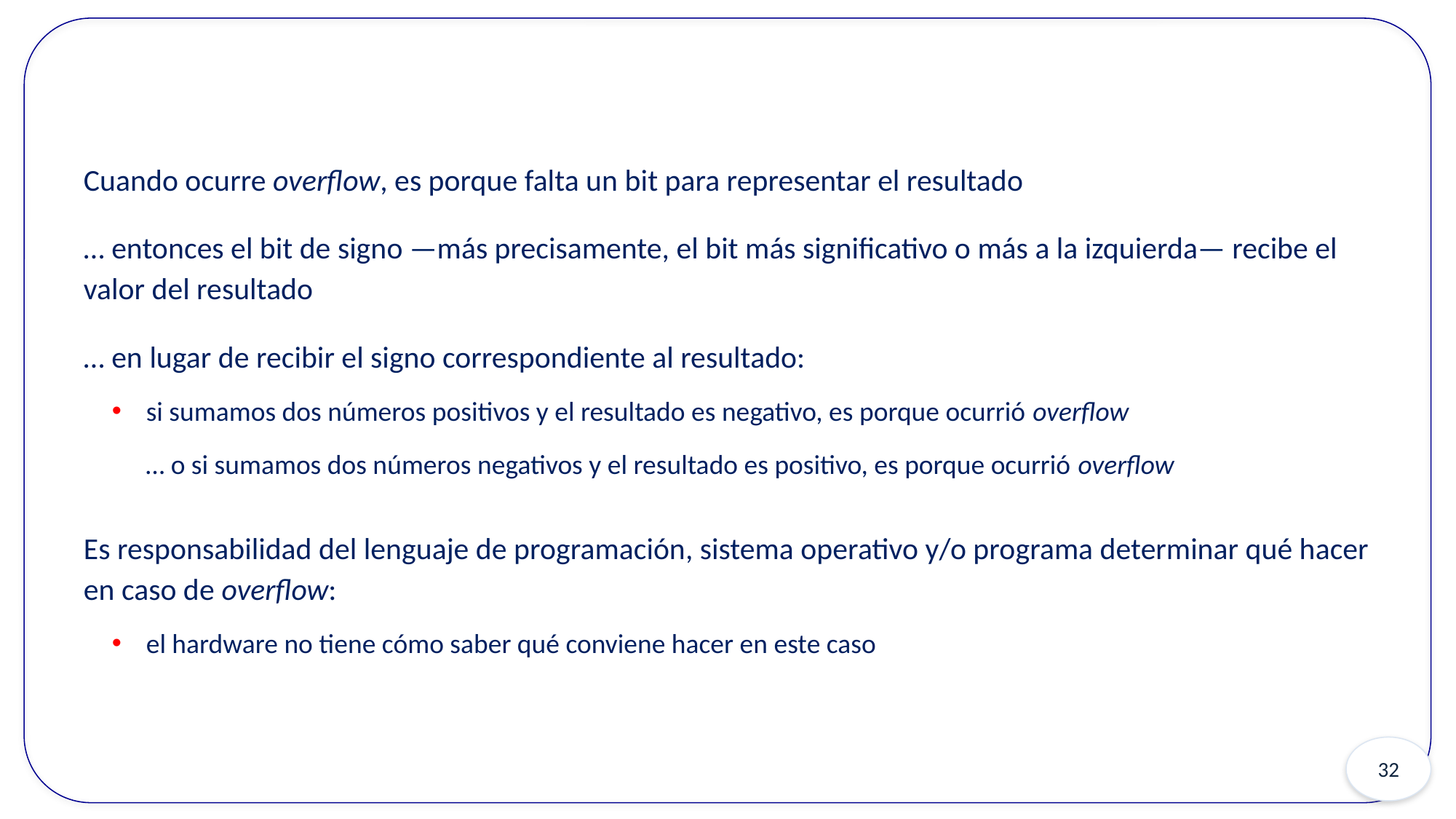

Cuando ocurre overflow, es porque falta un bit para representar el resultado
… entonces el bit de signo —más precisamente, el bit más significativo o más a la izquierda— recibe el valor del resultado
… en lugar de recibir el signo correspondiente al resultado:
si sumamos dos números positivos y el resultado es negativo, es porque ocurrió overflow
… o si sumamos dos números negativos y el resultado es positivo, es porque ocurrió overflow
Es responsabilidad del lenguaje de programación, sistema operativo y/o programa determinar qué hacer en caso de overflow:
el hardware no tiene cómo saber qué conviene hacer en este caso